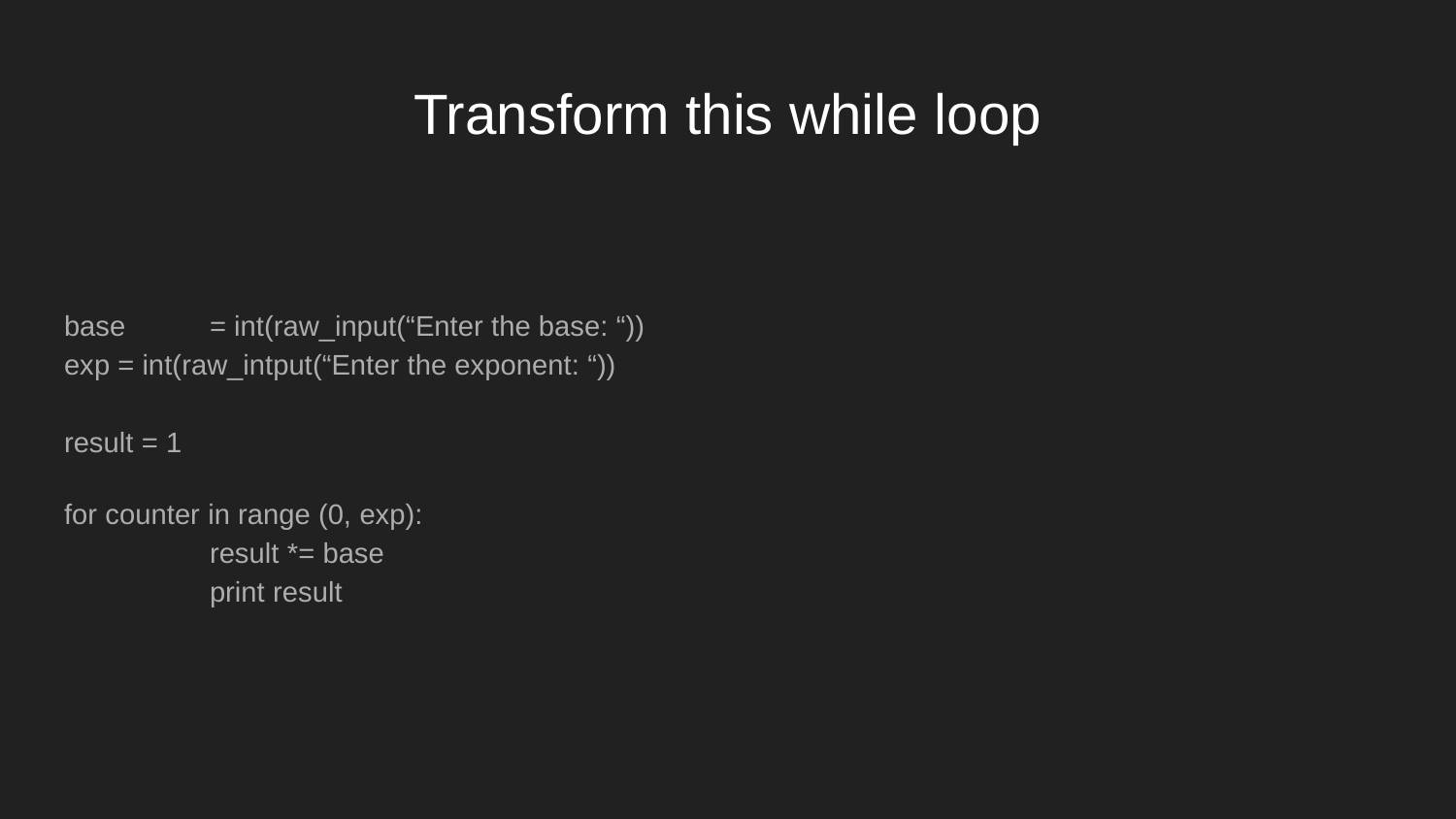

# Transform this while loop
base	= int(raw_input(“Enter the base: “))
exp = int(raw_intput(“Enter the exponent: “))
result = 1
for counter in range (0, exp):
	result *= base
	print result